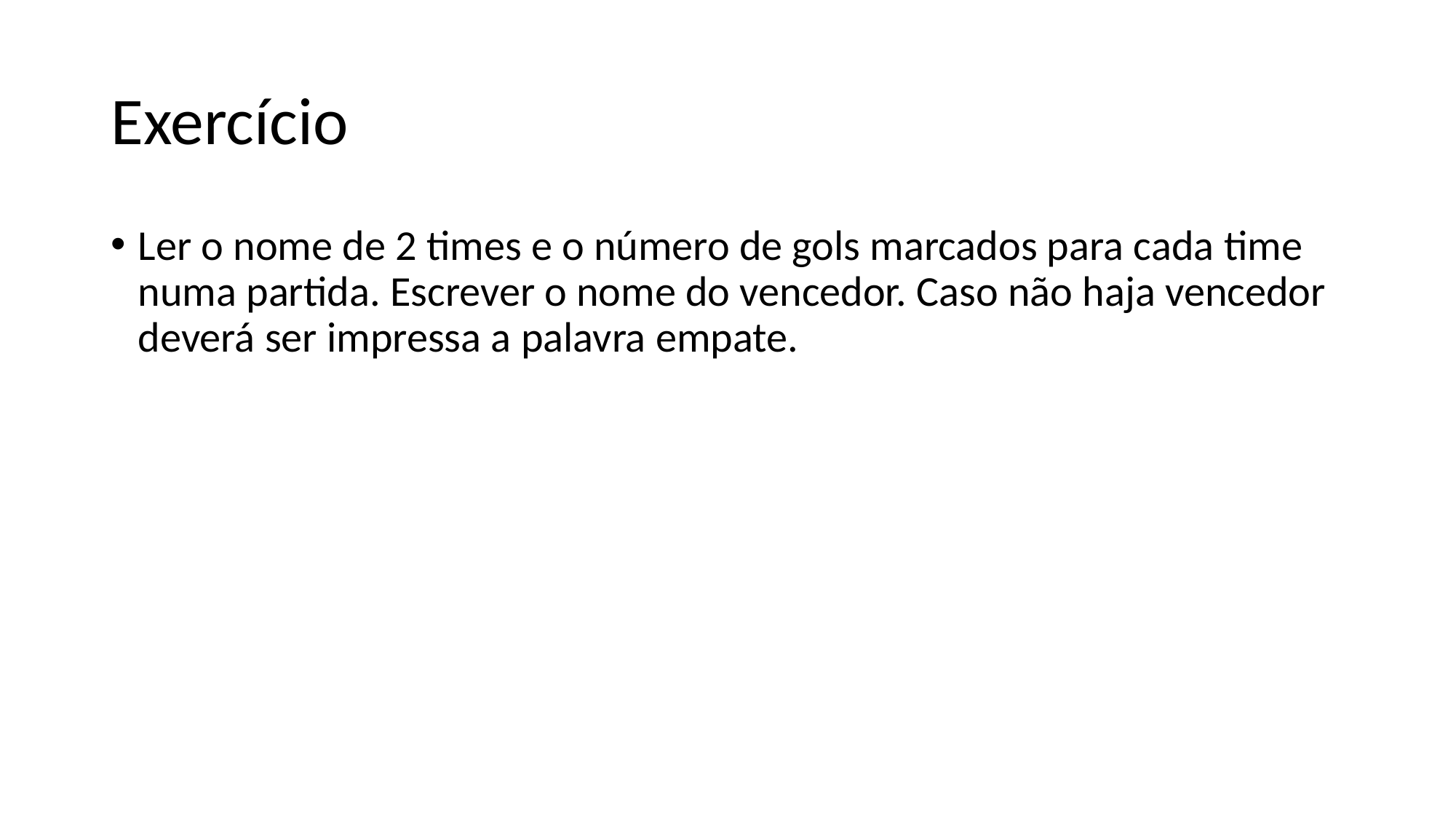

# Exercício
Ler o nome de 2 times e o número de gols marcados para cada time numa partida. Escrever o nome do vencedor. Caso não haja vencedor deverá ser impressa a palavra empate.